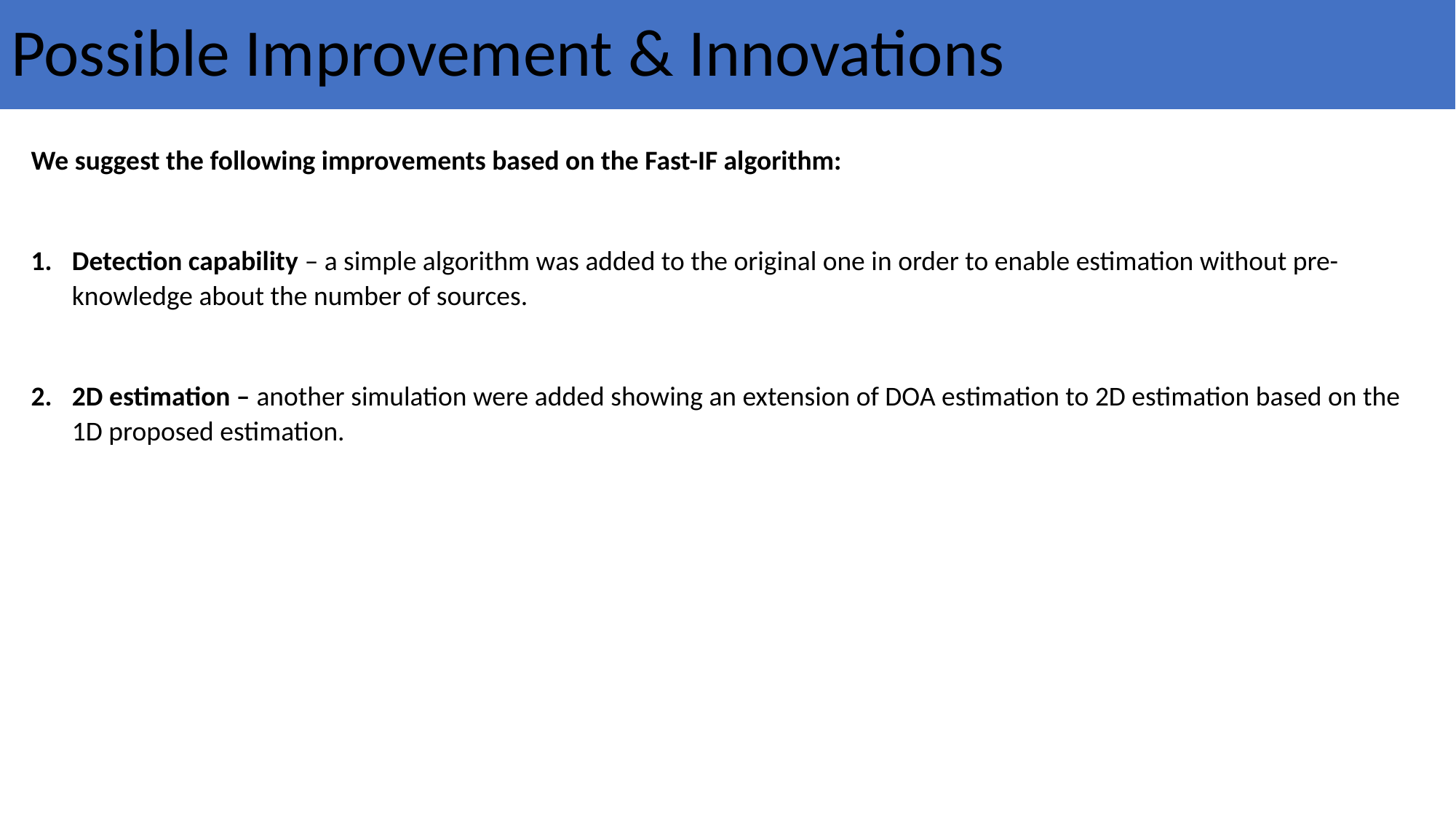

# Possible Improvement & Innovations
We suggest the following improvements based on the Fast-IF algorithm:

Detection capability – a simple algorithm was added to the original one in order to enable estimation without pre-knowledge about the number of sources.

2D estimation – another simulation were added showing an extension of DOA estimation to 2D estimation based on the 1D proposed estimation.